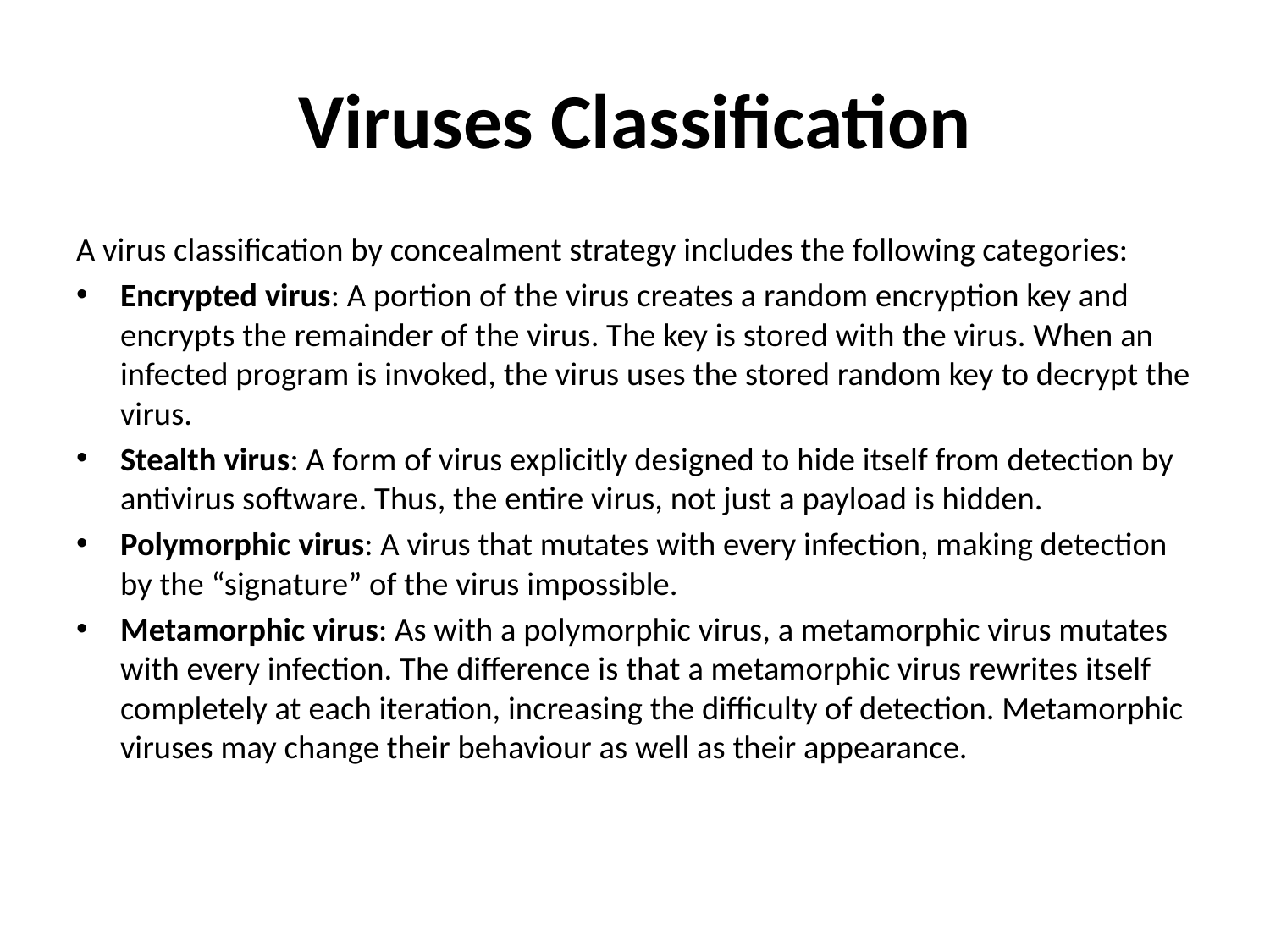

# Viruses Classification
A virus classification by concealment strategy includes the following categories:
Encrypted virus: A portion of the virus creates a random encryption key and encrypts the remainder of the virus. The key is stored with the virus. When an infected program is invoked, the virus uses the stored random key to decrypt the virus.
Stealth virus: A form of virus explicitly designed to hide itself from detection by antivirus software. Thus, the entire virus, not just a payload is hidden.
Polymorphic virus: A virus that mutates with every infection, making detection by the “signature” of the virus impossible.
Metamorphic virus: As with a polymorphic virus, a metamorphic virus mutates with every infection. The difference is that a metamorphic virus rewrites itself completely at each iteration, increasing the difficulty of detection. Metamorphic viruses may change their behaviour as well as their appearance.